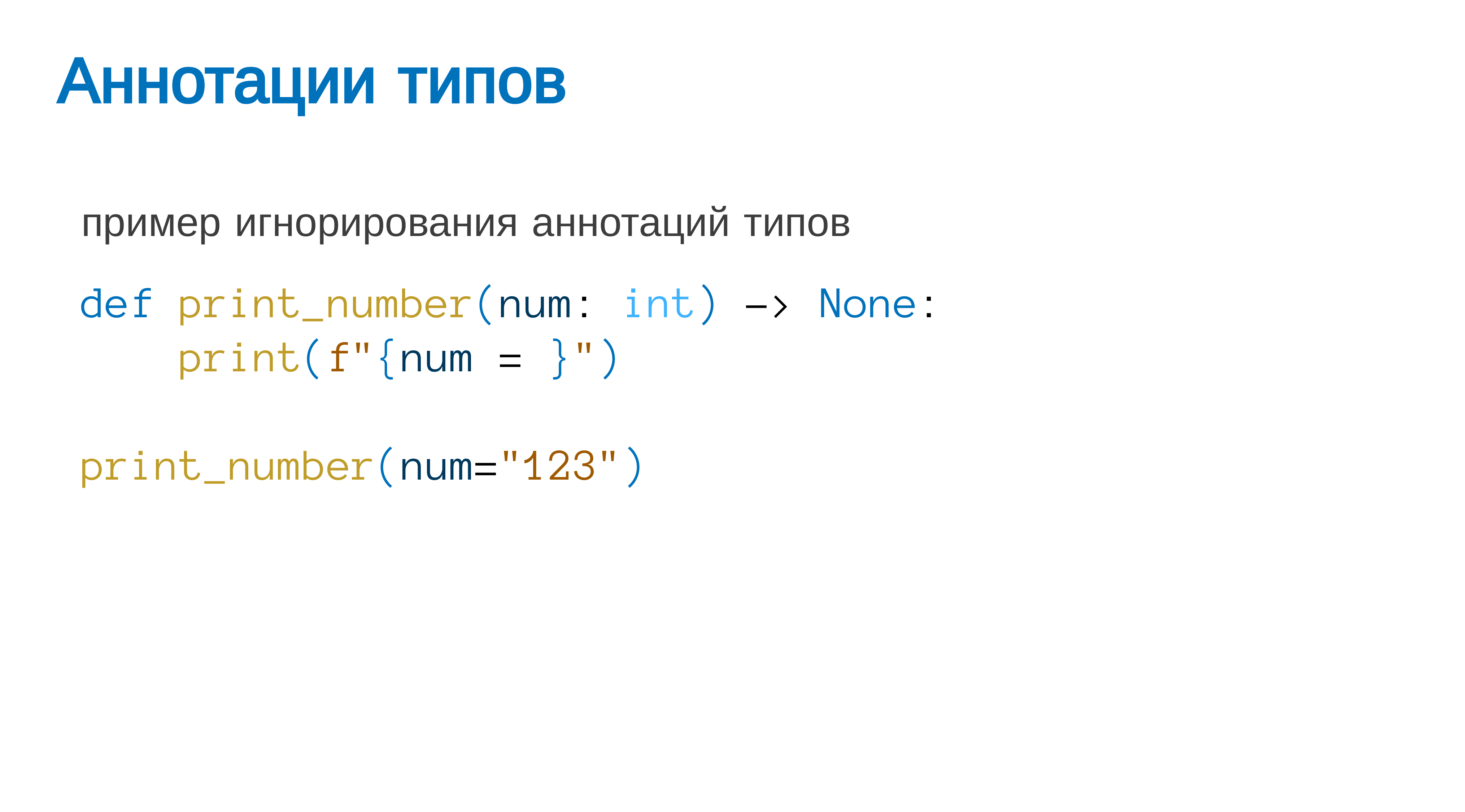

# Аннотации типов
пример игнорирования аннотаций типов
def print_number(num: int) -> None:
    print(f"{num = }")

print_number(num="123")

22